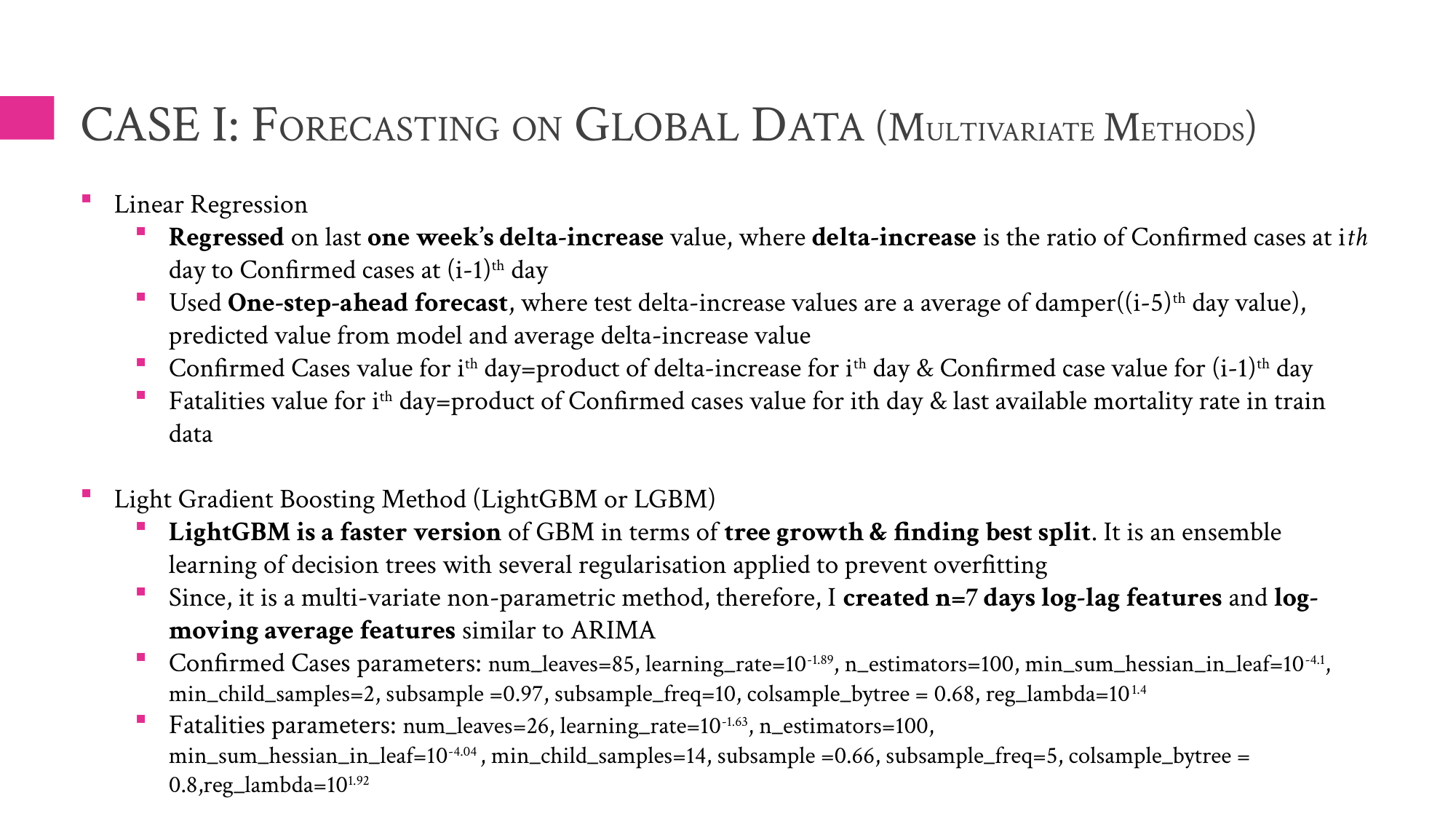

# Case I: Forecasting on Global data (Multivariate methods)
Linear Regression
Regressed on last one week’s delta-increase value, where delta-increase is the ratio of Confirmed cases at ith day to Confirmed cases at (i-1)th day
Used One-step-ahead forecast, where test delta-increase values are a average of damper((i-5)th day value), predicted value from model and average delta-increase value
Confirmed Cases value for ith day=product of delta-increase for ith day & Confirmed case value for (i-1)th day
Fatalities value for ith day=product of Confirmed cases value for ith day & last available mortality rate in train data
Light Gradient Boosting Method (LightGBM or LGBM)
LightGBM is a faster version of GBM in terms of tree growth & finding best split. It is an ensemble learning of decision trees with several regularisation applied to prevent overfitting
Since, it is a multi-variate non-parametric method, therefore, I created n=7 days log-lag features and log-moving average features similar to ARIMA
Confirmed Cases parameters: num_leaves=85, learning_rate=10-1.89, n_estimators=100, min_sum_hessian_in_leaf=10-4.1, min_child_samples=2, subsample =0.97, subsample_freq=10, colsample_bytree = 0.68, reg_lambda=101.4
Fatalities parameters: num_leaves=26, learning_rate=10-1.63, n_estimators=100,
min_sum_hessian_in_leaf=10-4.04 , min_child_samples=14, subsample =0.66, subsample_freq=5, colsample_bytree = 0.8,reg_lambda=101.92